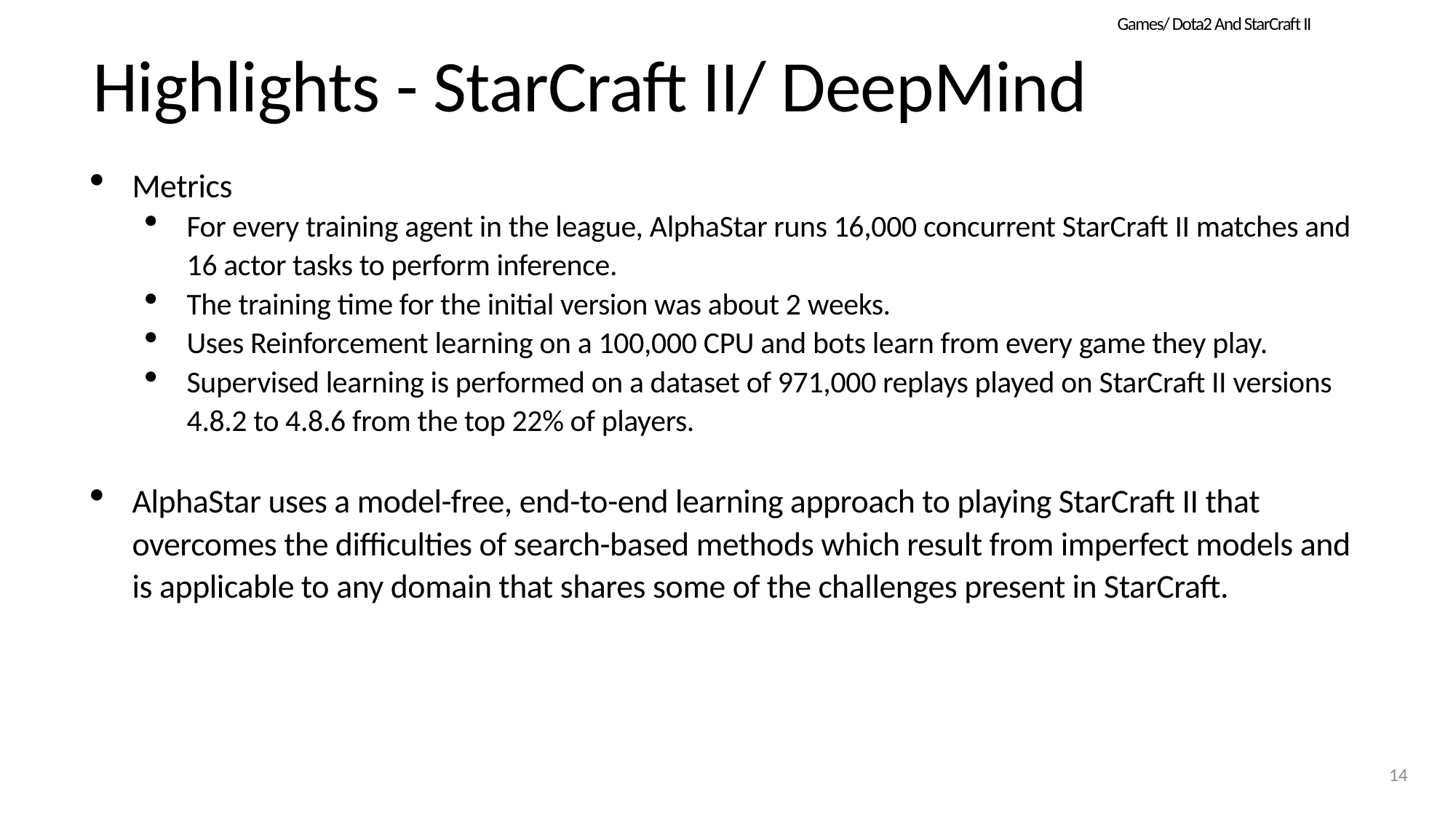

Games/ Dota2 And StarCraft II
# Highlights - StarCraft II/ DeepMind
Metrics
For every training agent in the league, AlphaStar runs 16,000 concurrent StarCraft II matches and 16 actor tasks to perform inference.
The training time for the initial version was about 2 weeks.
Uses Reinforcement learning on a 100,000 CPU and bots learn from every game they play.
Supervised learning is performed on a dataset of 971,000 replays played on StarCraft II versions 4.8.2 to 4.8.6 from the top 22% of players.

AlphaStar uses a model-free, end-to-end learning approach to playing StarCraft II that overcomes the difficulties of search-based methods which result from imperfect models and is applicable to any domain that shares some of the challenges present in StarCraft.
14